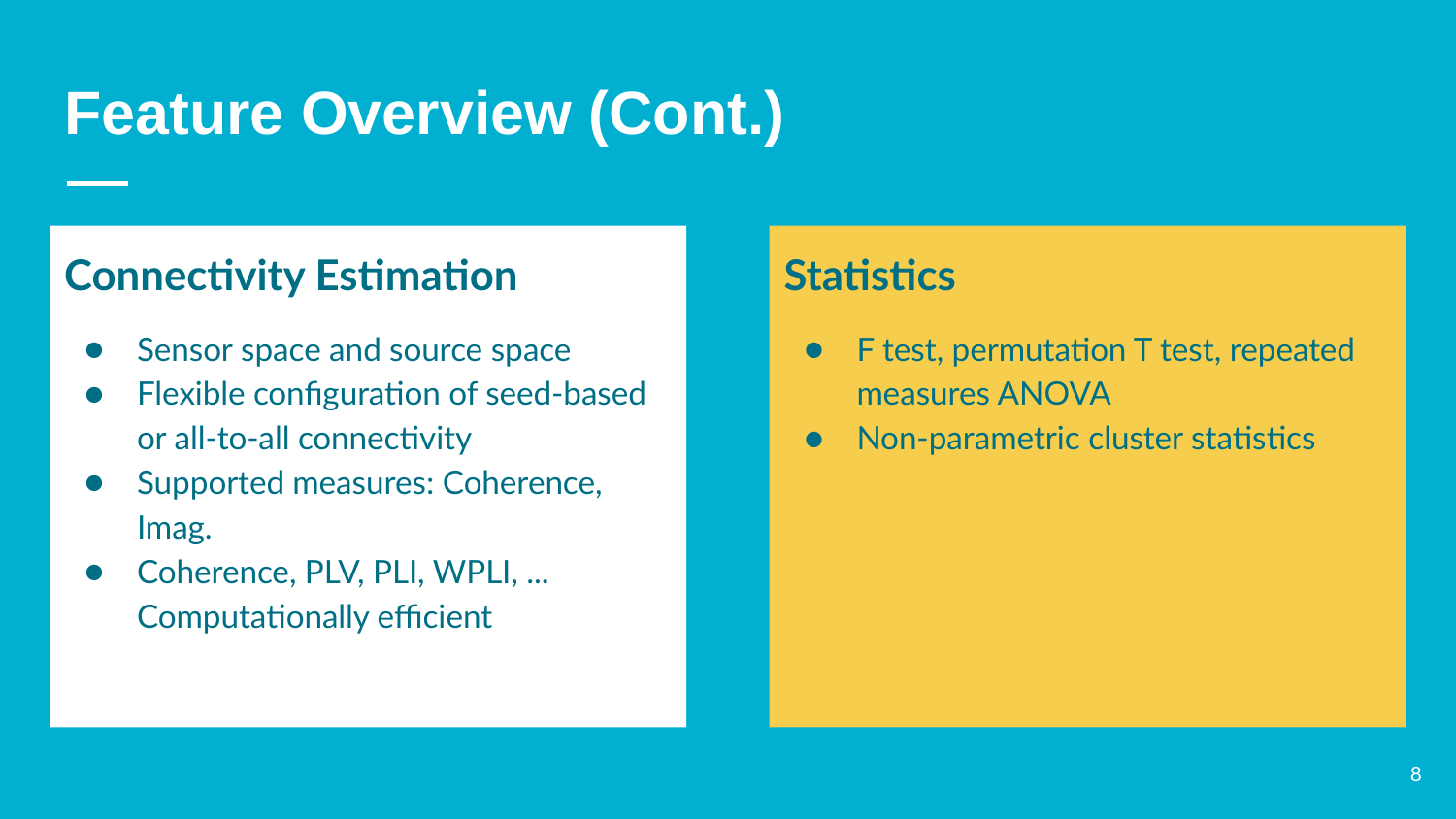

# Feature Overview (Cont.)
Connectivity Estimation
Sensor space and source space
Flexible configuration of seed-based or all-to-all connectivity
Supported measures: Coherence, Imag.
Coherence, PLV, PLI, WPLI, ... Computationally efficient
Statistics
F test, permutation T test, repeated measures ANOVA
Non-parametric cluster statistics
8